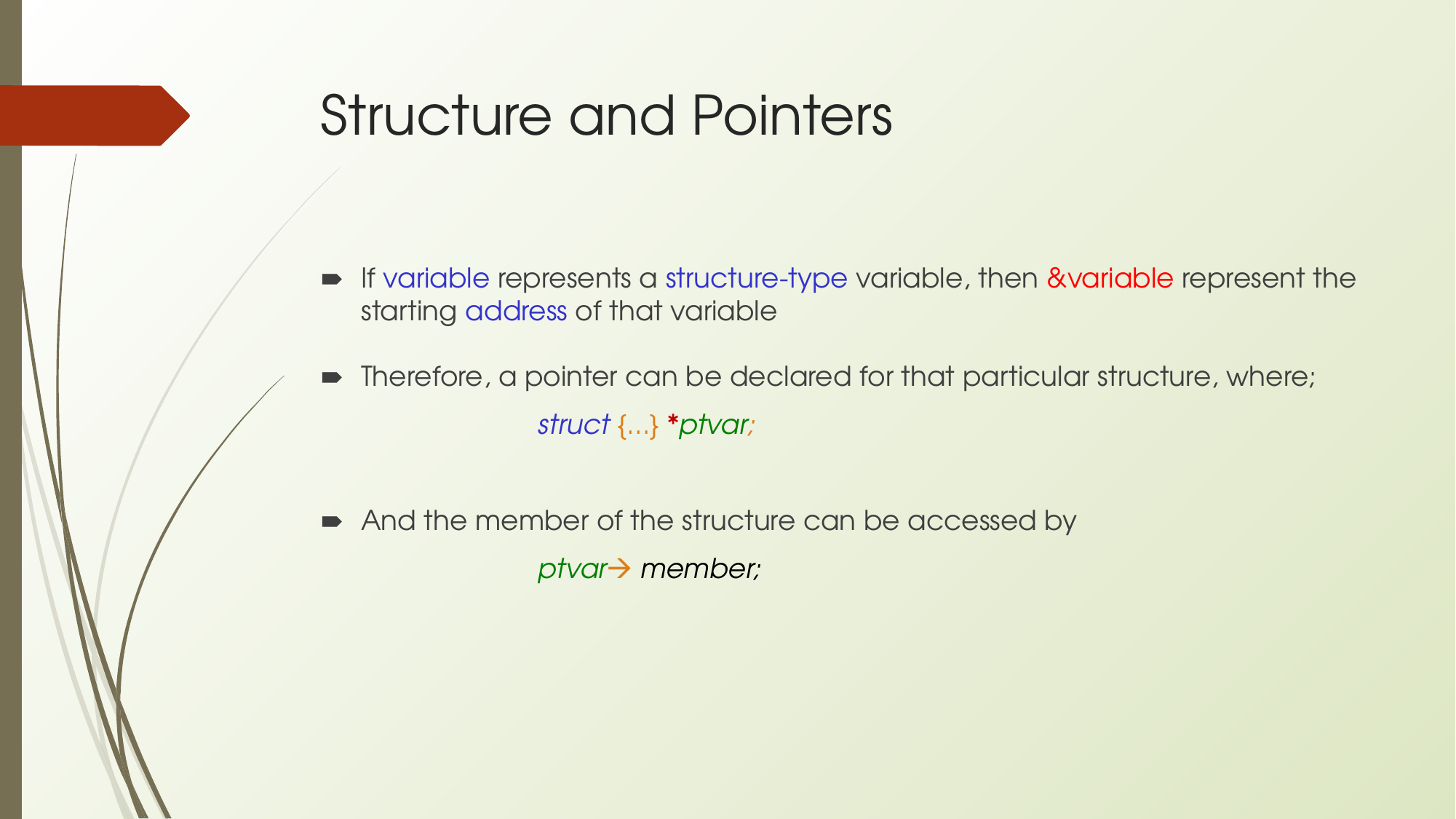

# Structure and Pointers
If variable represents a structure-type variable, then &variable represent the starting address of that variable
Therefore, a pointer can be declared for that particular structure, where;
		struct {…} *ptvar;

And the member of the structure can be accessed by
		ptvar🡪 member;